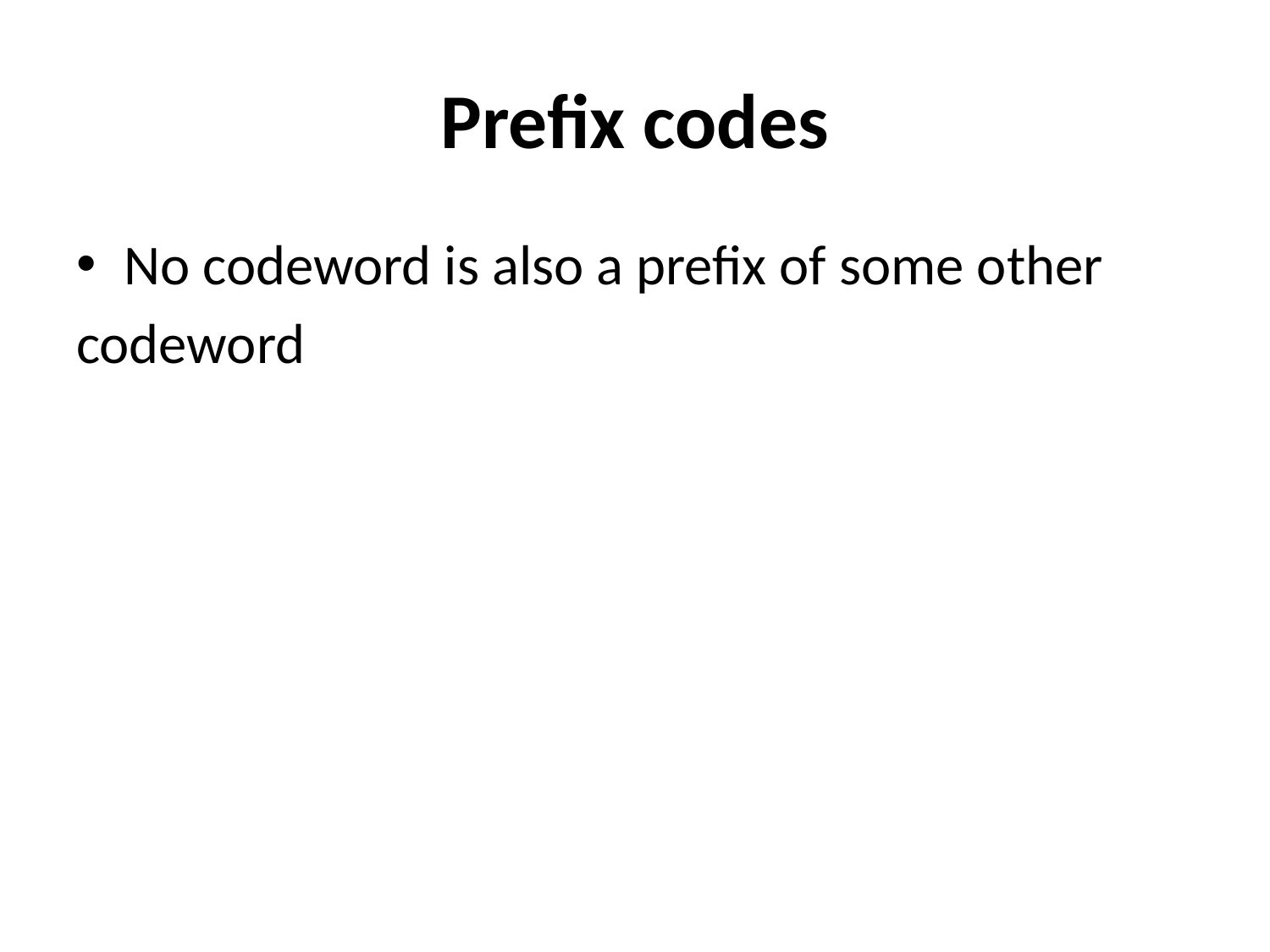

# Prefix codes
No codeword is also a prefix of some other
codeword